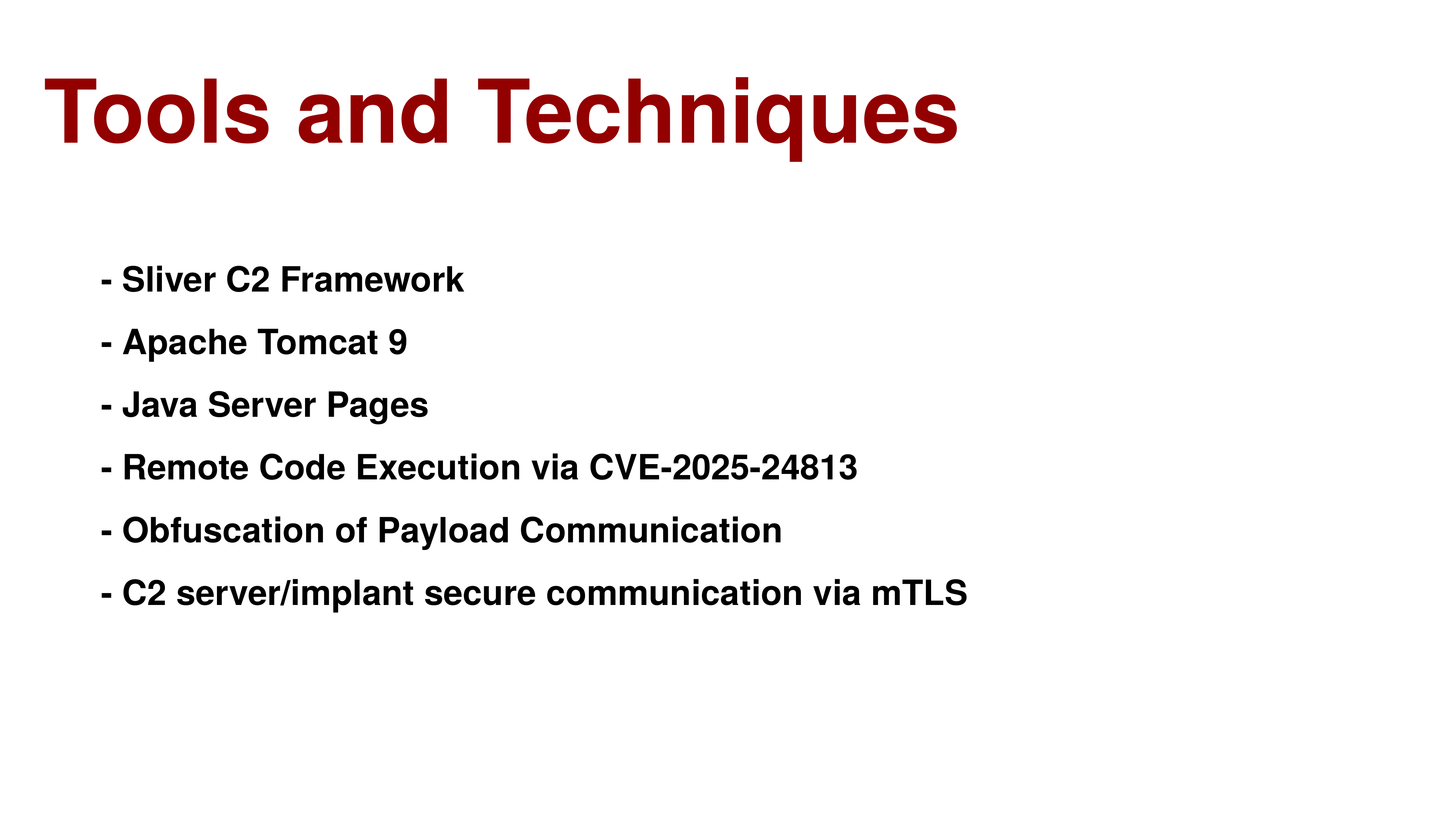

Tools and Techniques
- Sliver C2 Framework
- Apache Tomcat 9
- Java Server Pages
- Remote Code Execution via CVE-2025-24813
- Obfuscation of Payload Communication
- C2 server/implant secure communication via mTLS